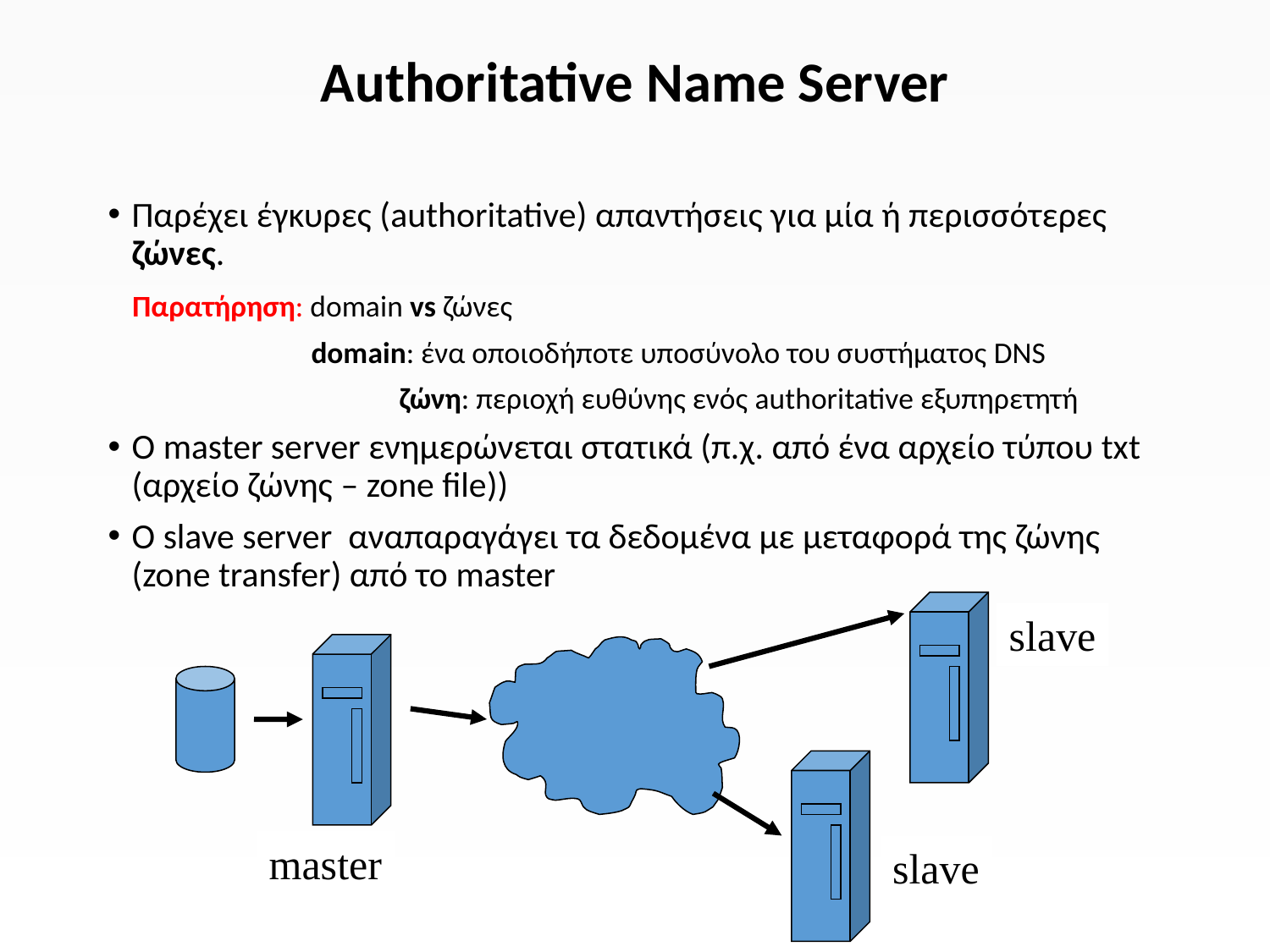

Authoritative Name Server
Παρέχει έγκυρες (authoritative) απαντήσεις για μία ή περισσότερες ζώνες.
   Παρατήρηση: domain vs ζώνες
                              domain: ένα οποιοδήποτε υποσύνολο του συστήματος DNS
			  ζώνη: περιοχή ευθύνης ενός authoritative εξυπηρετητή
Ο master server ενημερώνεται στατικά (π.χ. από ένα αρχείο τύπου txt (αρχείο ζώνης – zone file))
Ο slave server  αναπαραγάγει τα δεδομένα με μεταφορά της ζώνης (zone transfer) από το master

slave

master
slave